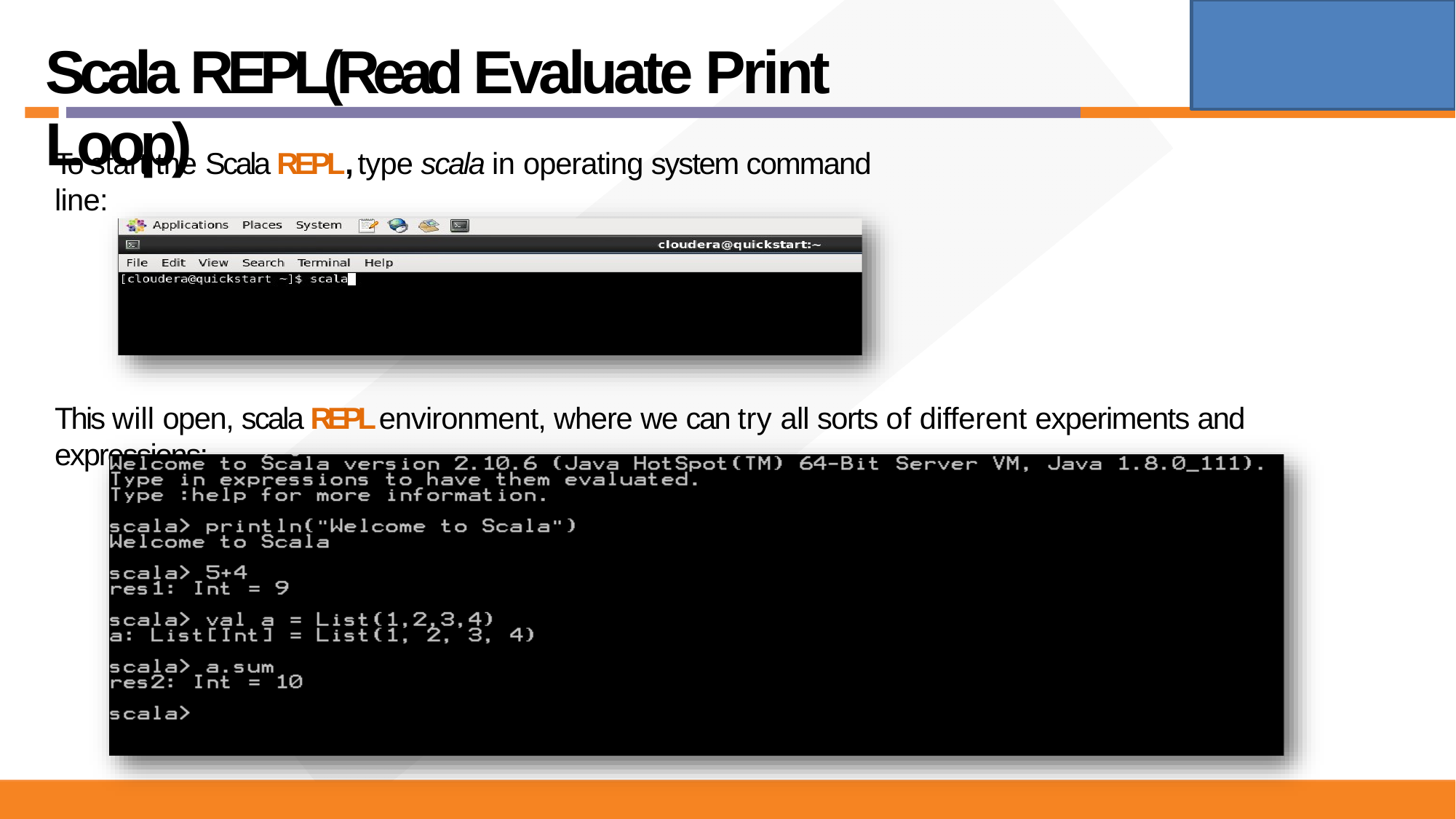

# Scala REPL(Read Evaluate Print Loop)
To start the Scala REPL, type scala in operating system command line:

This will open, scala REPL environment, where we can try all sorts of different experiments and expressions: